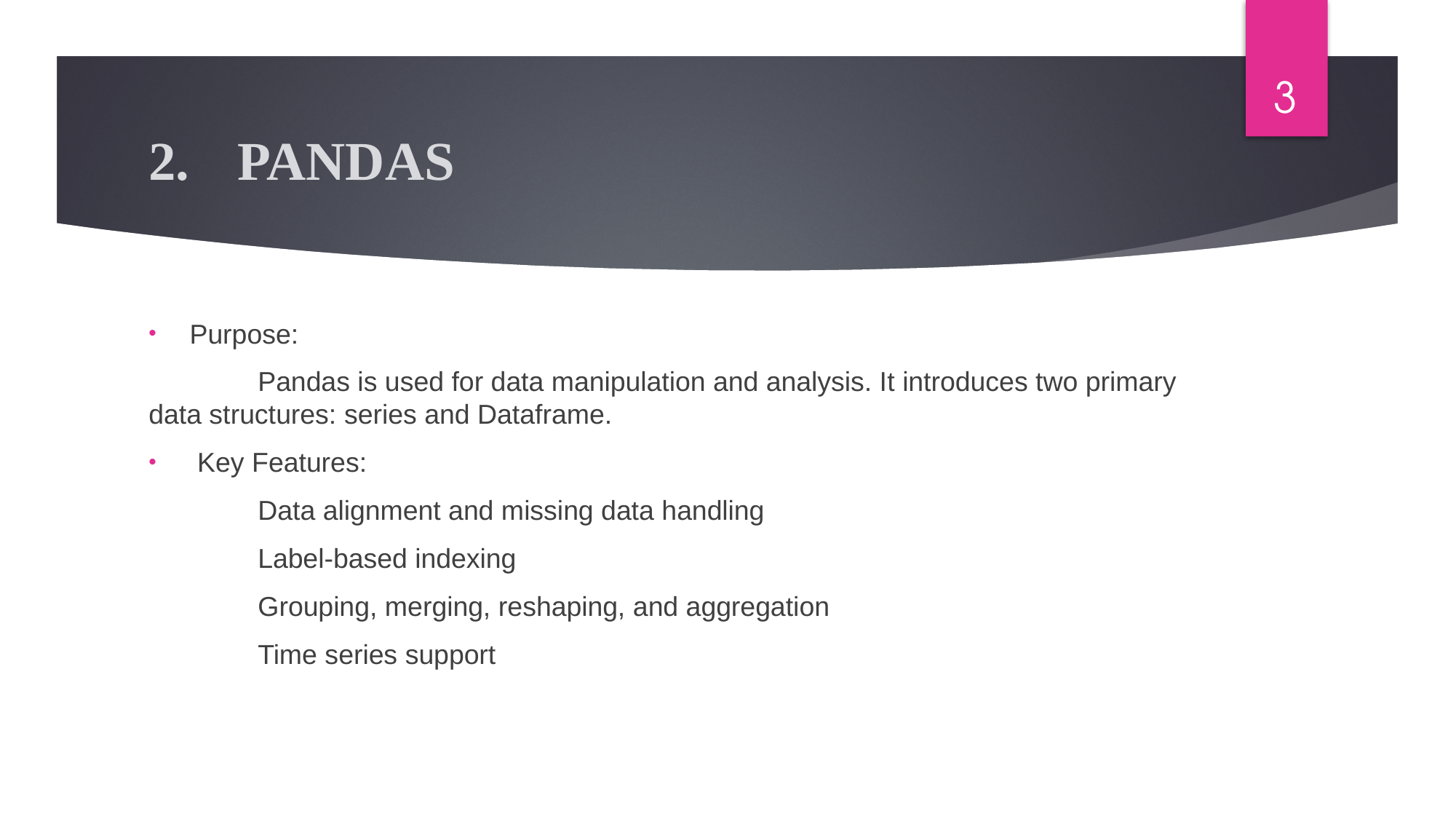

3
# PANDAS
Purpose:
	Pandas is used for data manipulation and analysis. It introduces two primary data structures: series and Dataframe.
 Key Features:
	Data alignment and missing data handling
	Label-based indexing
	Grouping, merging, reshaping, and aggregation
	Time series support